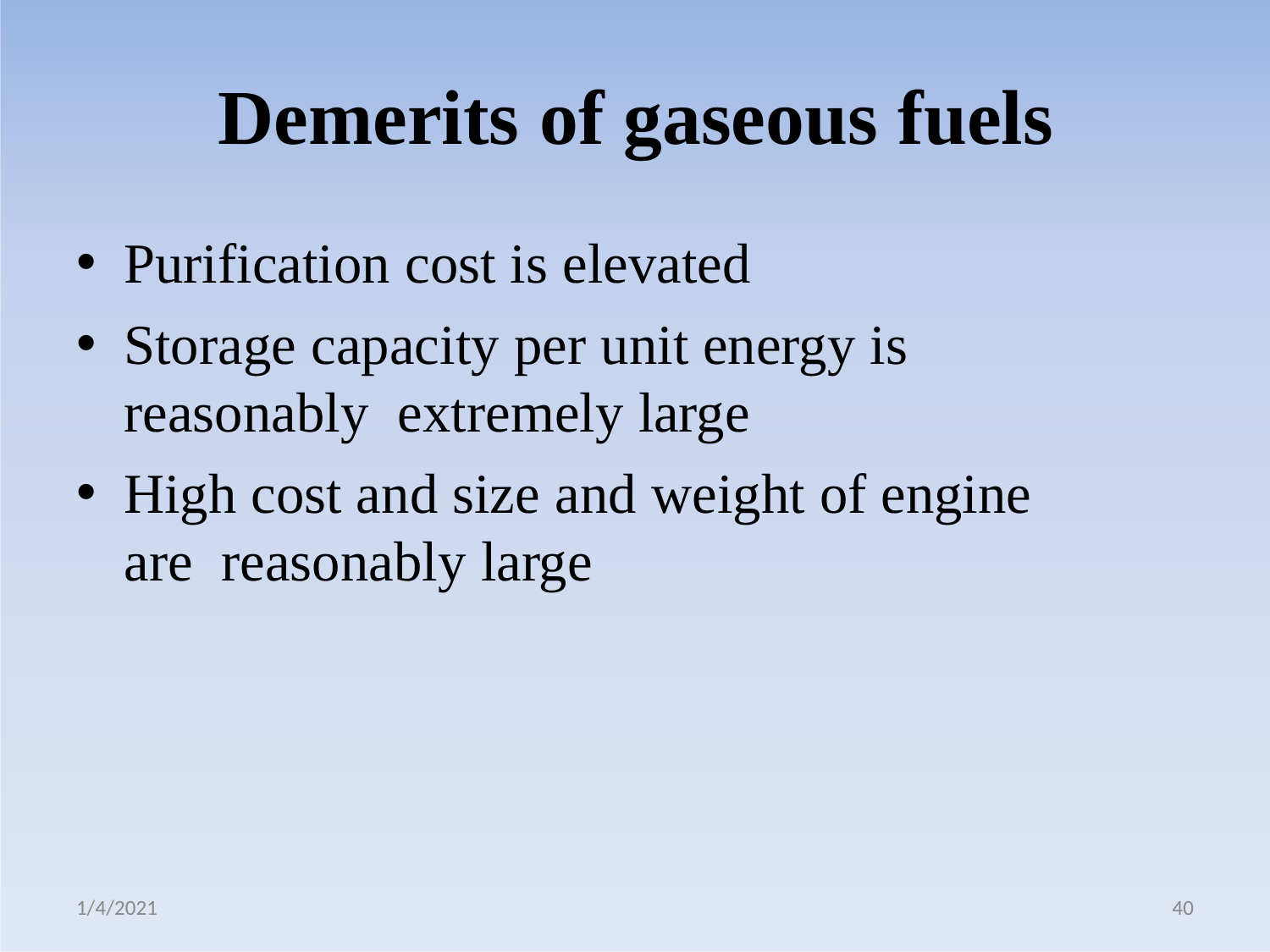

# Demerits of gaseous fuels
Purification cost is elevated
Storage capacity per unit energy is reasonably  extremely large
High cost and size and weight of engine are  reasonably large
1/4/2021
40